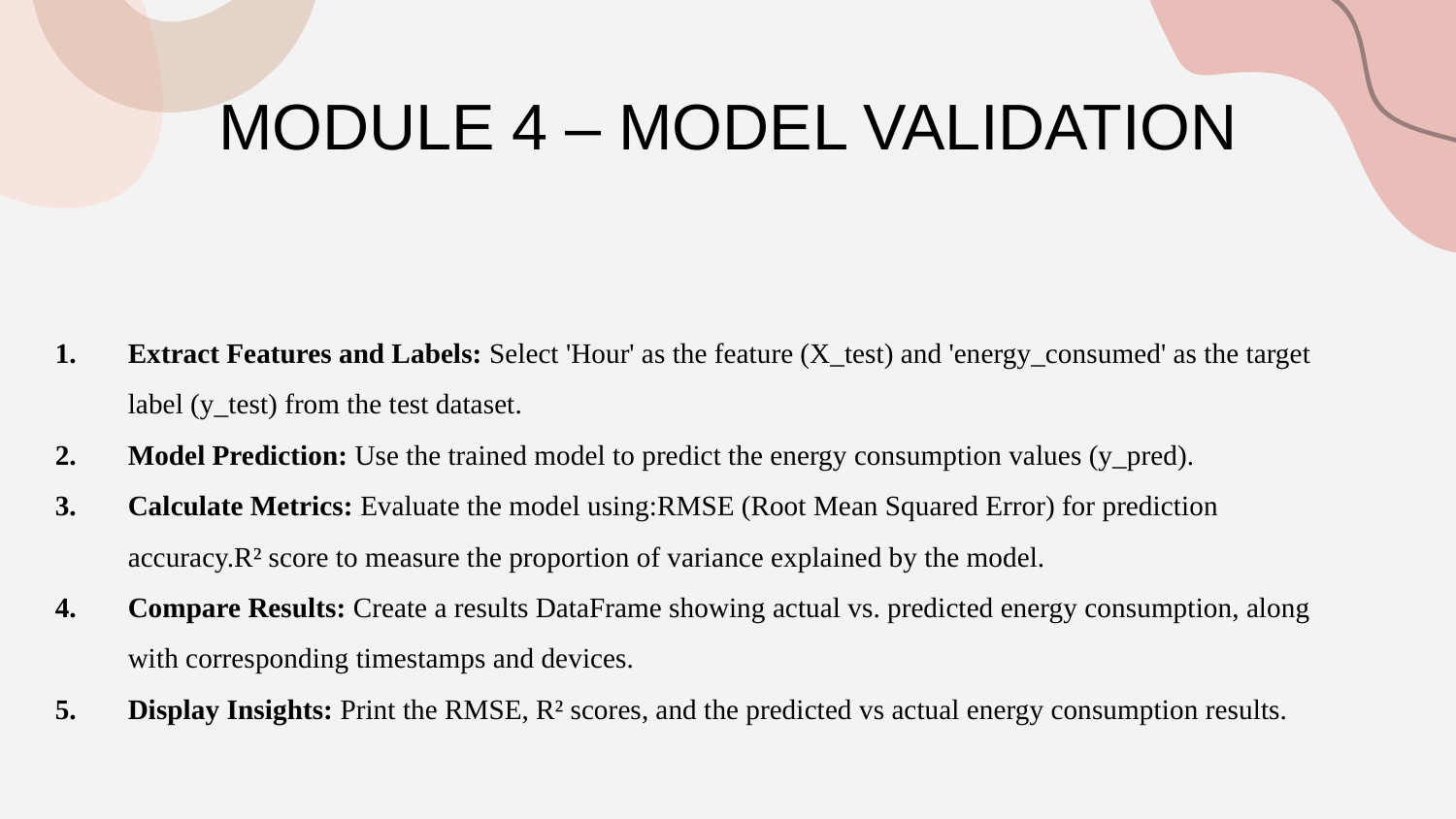

# MODULE 4 – MODEL VALIDATION
Extract Features and Labels: Select 'Hour' as the feature (X_test) and 'energy_consumed' as the target label (y_test) from the test dataset.
Model Prediction: Use the trained model to predict the energy consumption values (y_pred).
Calculate Metrics: Evaluate the model using:RMSE (Root Mean Squared Error) for prediction accuracy.R² score to measure the proportion of variance explained by the model.
Compare Results: Create a results DataFrame showing actual vs. predicted energy consumption, along with corresponding timestamps and devices.
Display Insights: Print the RMSE, R² scores, and the predicted vs actual energy consumption results.